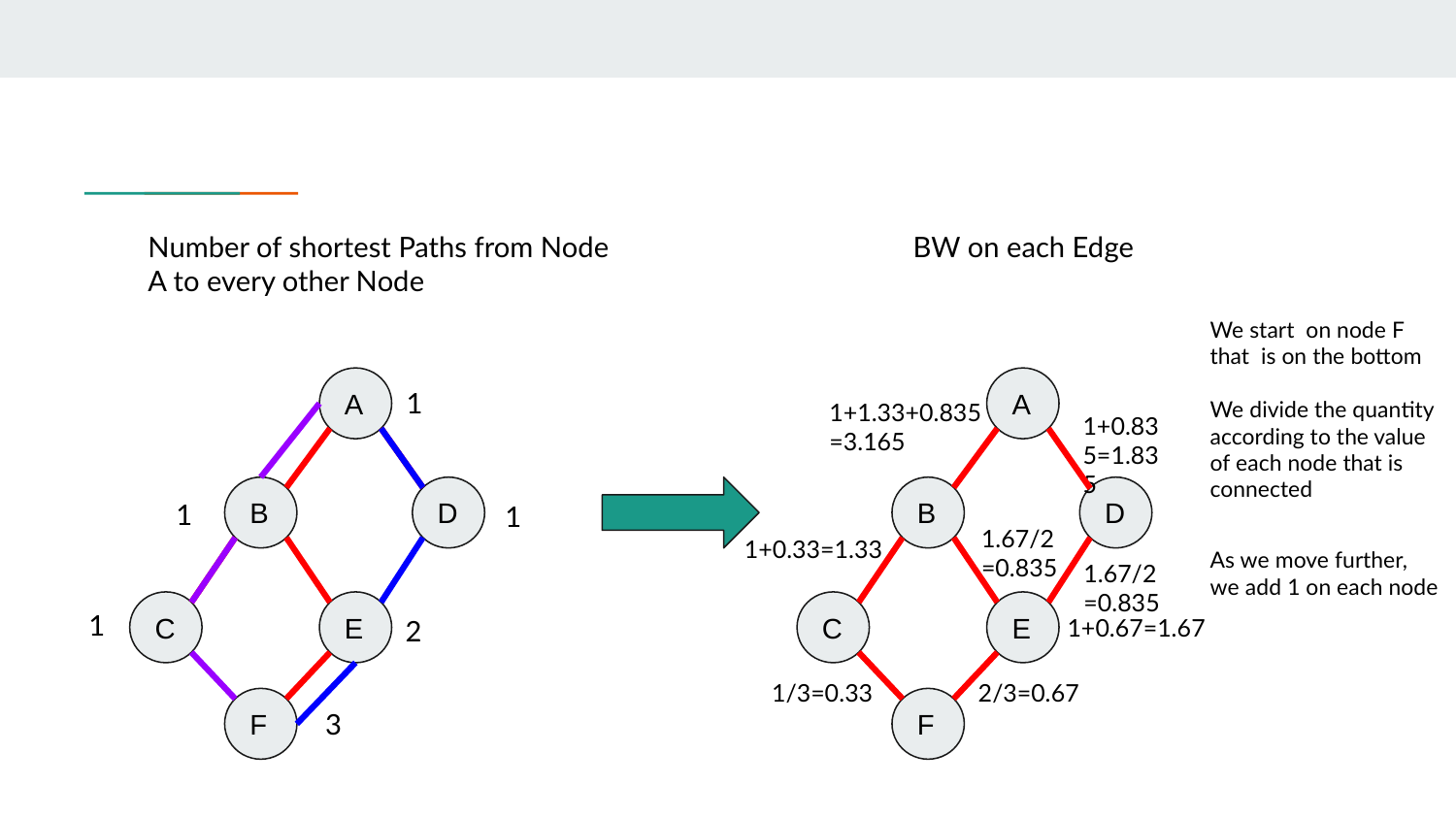

Number of shortest Paths from Node A to every other Node
BW on each Edge
We start  on node F that  is on the bottom

We divide the quantity according to the value of each node that is connected
A
A
1
1+1.33+0.835=3.165
1+0.835=1.835
B
D

B
D
1
1
1.67/2=0.835
1+0.33=1.33
As we move further, we add 1 on each node
1.67/2=0.835
C
E
C
E
1
2
1+0.67=1.67
1/3=0.33
2/3=0.67
F
F
3